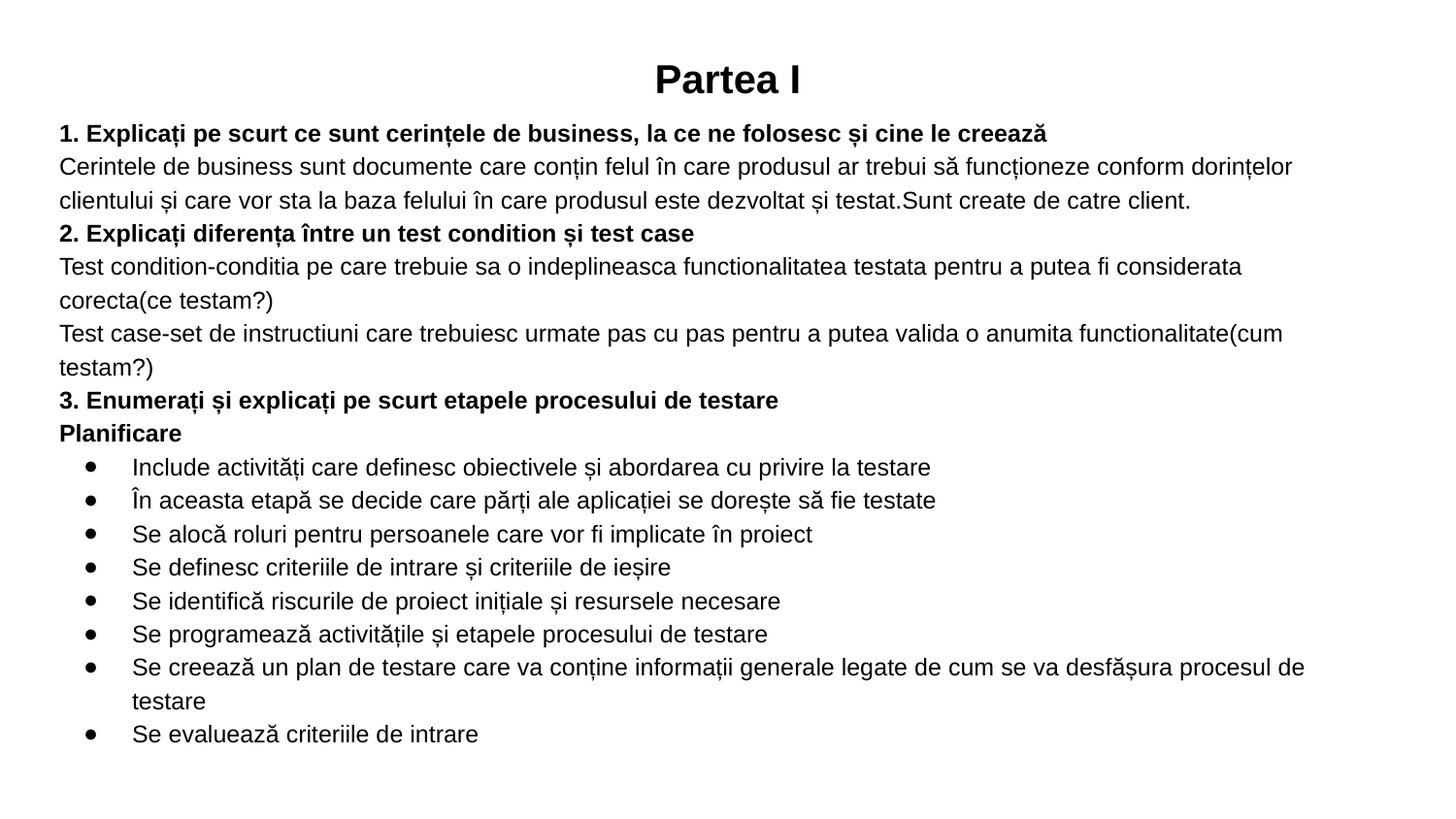

Partea I
1. Explicați pe scurt ce sunt cerințele de business, la ce ne folosesc și cine le creează
Cerintele de business sunt documente care conțin felul în care produsul ar trebui să funcționeze conform dorințelor clientului și care vor sta la baza felului în care produsul este dezvoltat și testat.Sunt create de catre client.
2. Explicați diferența între un test condition și test case
Test condition-conditia pe care trebuie sa o indeplineasca functionalitatea testata pentru a putea fi considerata corecta(ce testam?)
Test case-set de instructiuni care trebuiesc urmate pas cu pas pentru a putea valida o anumita functionalitate(cum testam?)
3. Enumerați și explicați pe scurt etapele procesului de testare
Planificare
Include activități care definesc obiectivele și abordarea cu privire la testare
În aceasta etapă se decide care părți ale aplicației se dorește să fie testate
Se alocă roluri pentru persoanele care vor fi implicate în proiect
Se definesc criteriile de intrare și criteriile de ieșire
Se identifică riscurile de proiect inițiale și resursele necesare
Se programează activitățile și etapele procesului de testare
Se creează un plan de testare care va conține informații generale legate de cum se va desfășura procesul de testare
Se evaluează criteriile de intrare